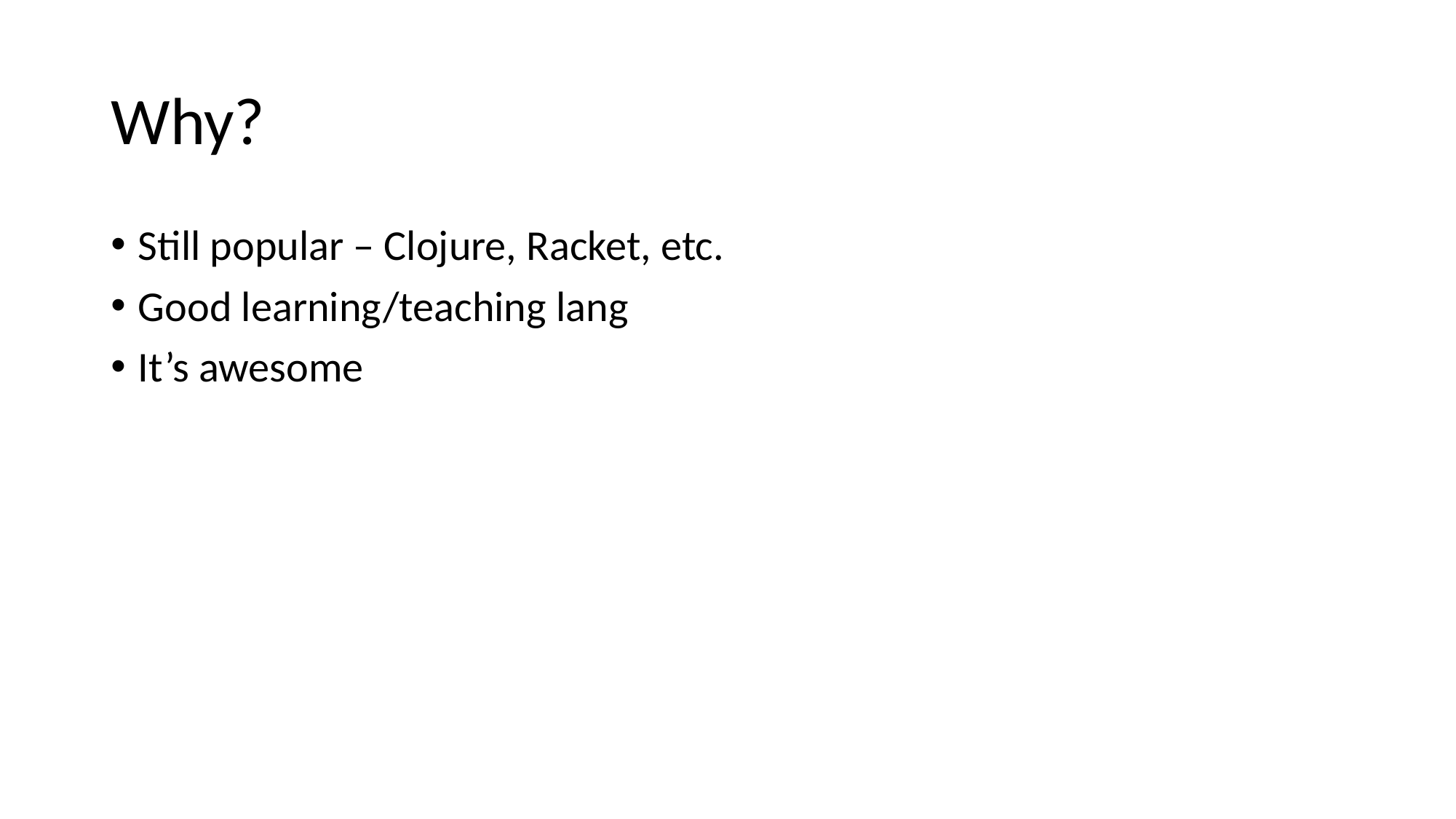

# Why?
Still popular – Clojure, Racket, etc.
Good learning/teaching lang
It’s awesome